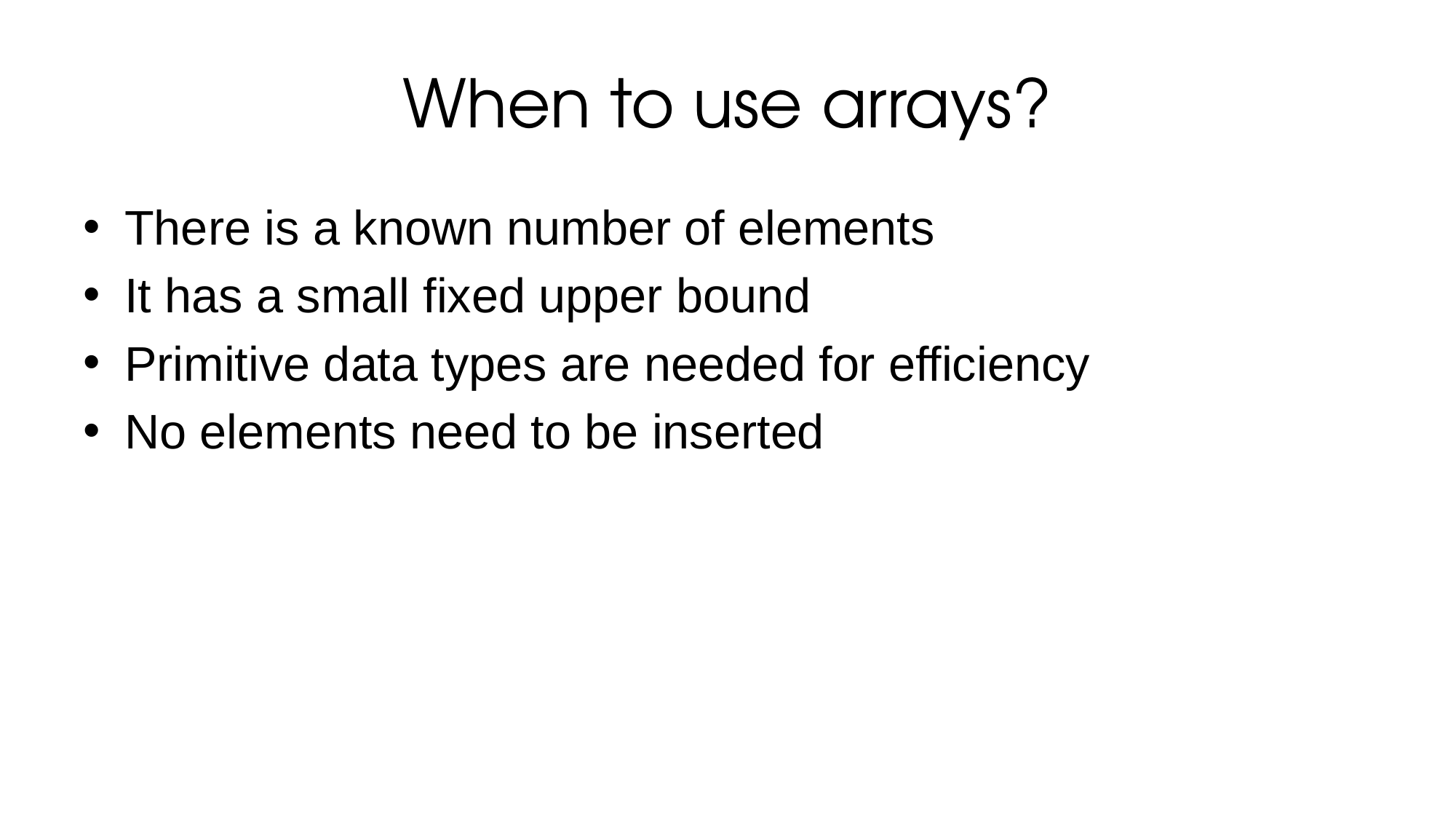

# When to use arrays?
There is a known number of elements
It has a small fixed upper bound
Primitive data types are needed for efficiency
No elements need to be inserted